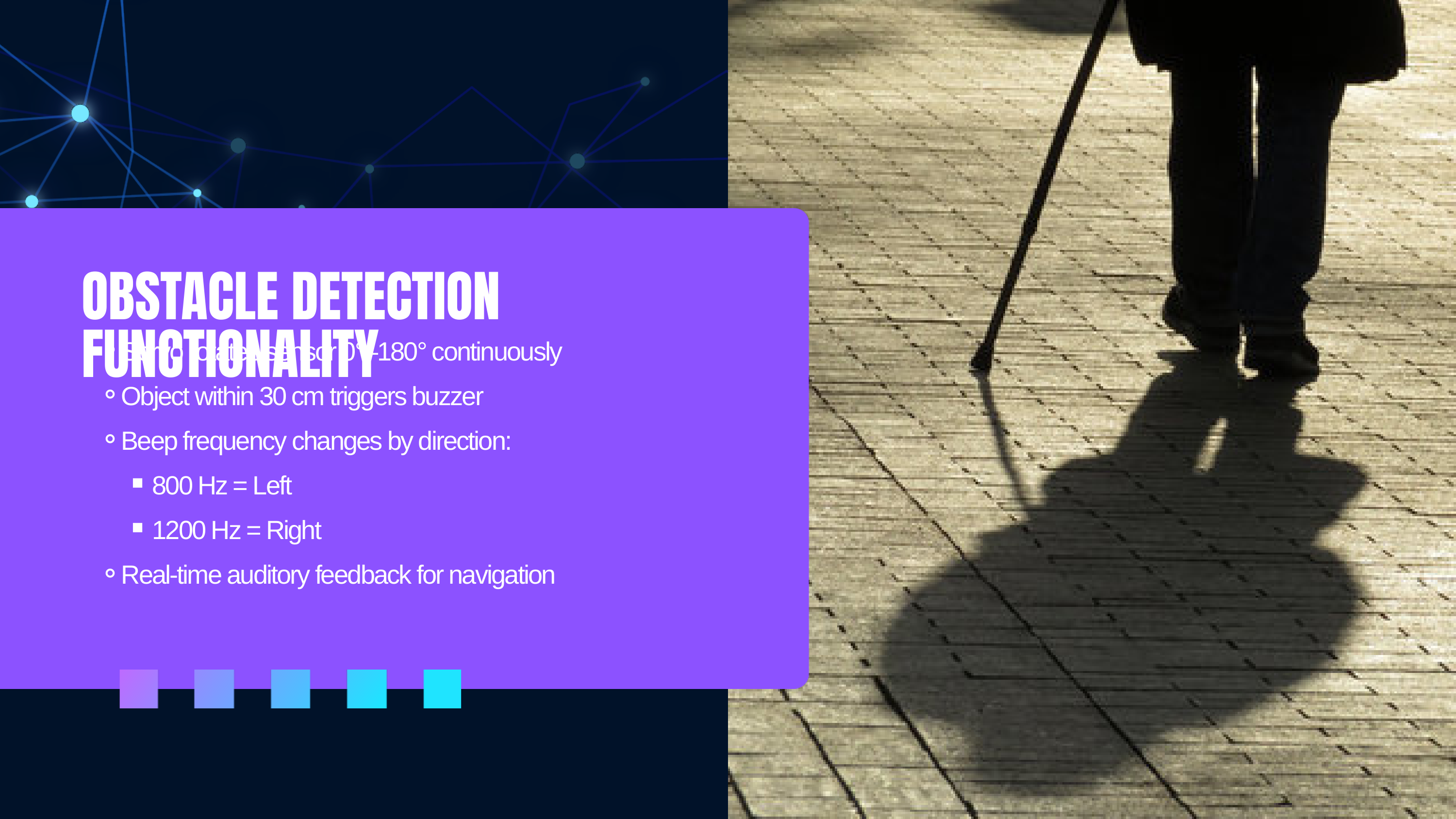

OBSTACLE DETECTION FUNCTIONALITY
Servo rotates sensor 0°–180° continuously
Object within 30 cm triggers buzzer
Beep frequency changes by direction:
800 Hz = Left
1200 Hz = Right
Real-time auditory feedback for navigation